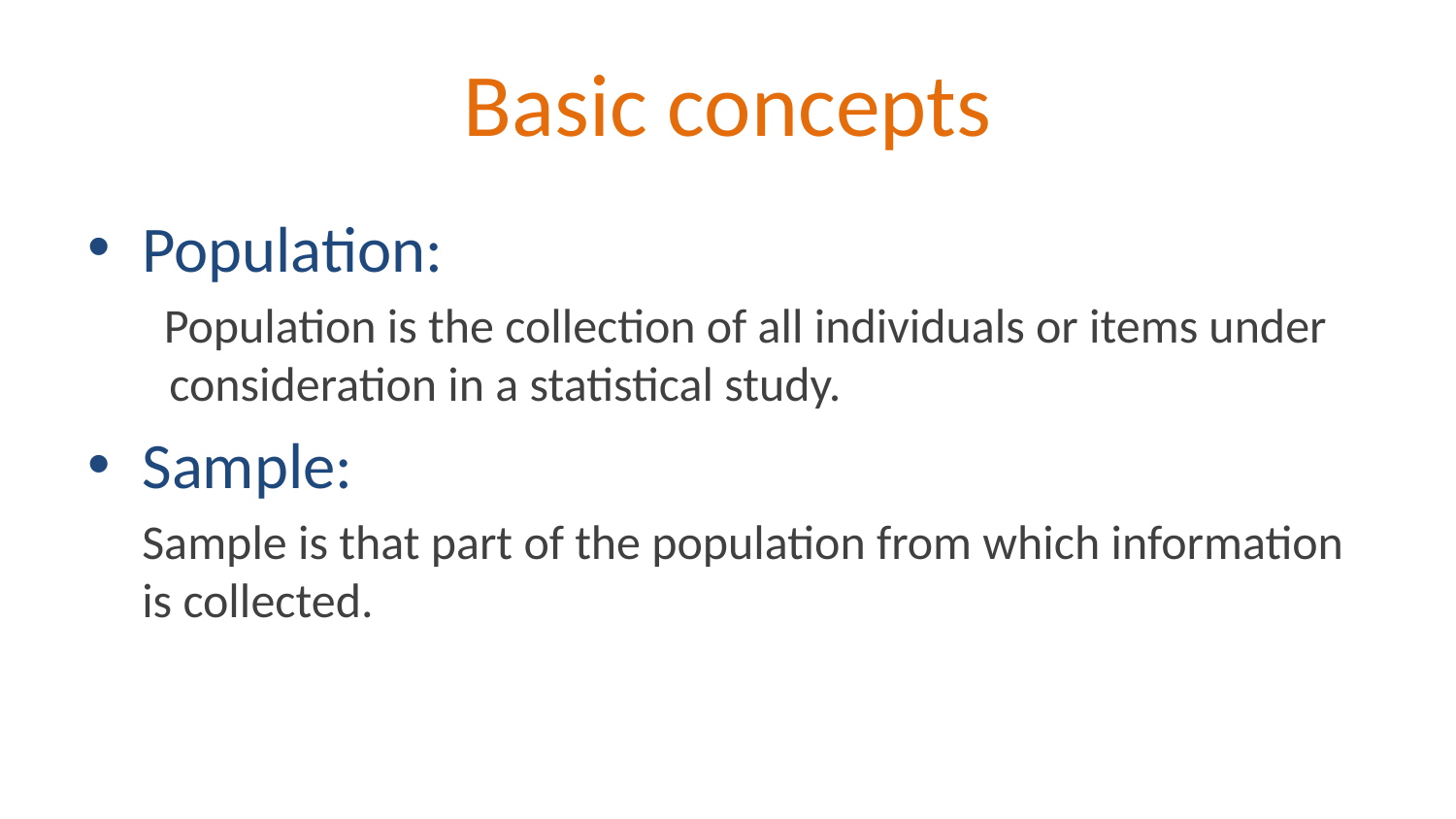

# Basic concepts

Population:
       Population is the collection of all individuals or items under consideration in a statistical study.
Sample:
	Sample is that part of the population from which information is collected.